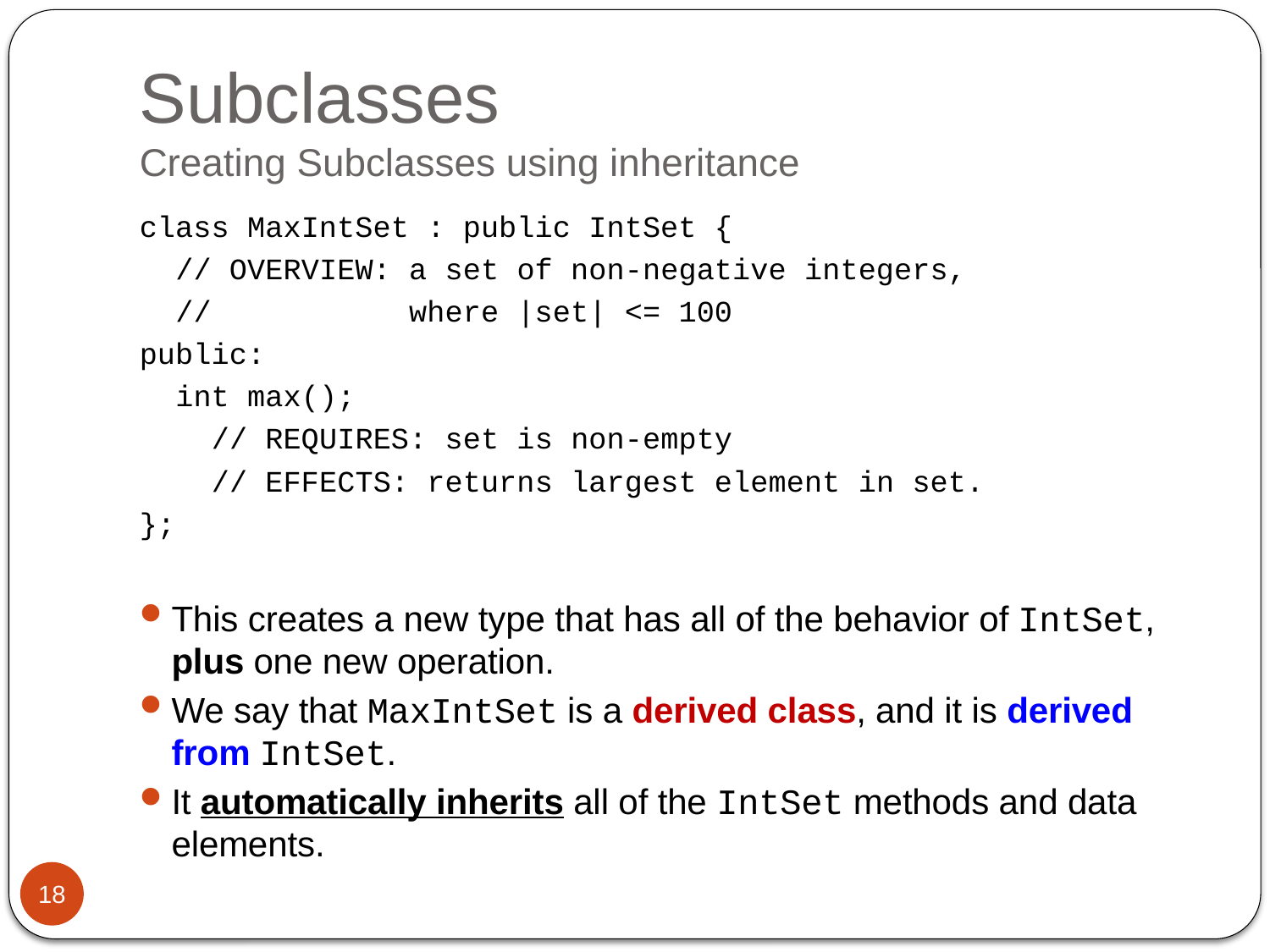

# Subclasses Creating Subclasses using inheritance
class MaxIntSet : public IntSet {
  // OVERVIEW: a set of non-negative integers,
  //           where |set| <= 100
public:
  int max();
    // REQUIRES: set is non-empty
    // EFFECTS: returns largest element in set.
};

This creates a new type that has all of the behavior of IntSet, plus one new operation.
We say that MaxIntSet is a derived class, and it is derived from IntSet.
It automatically inherits all of the IntSet methods and data elements.
18